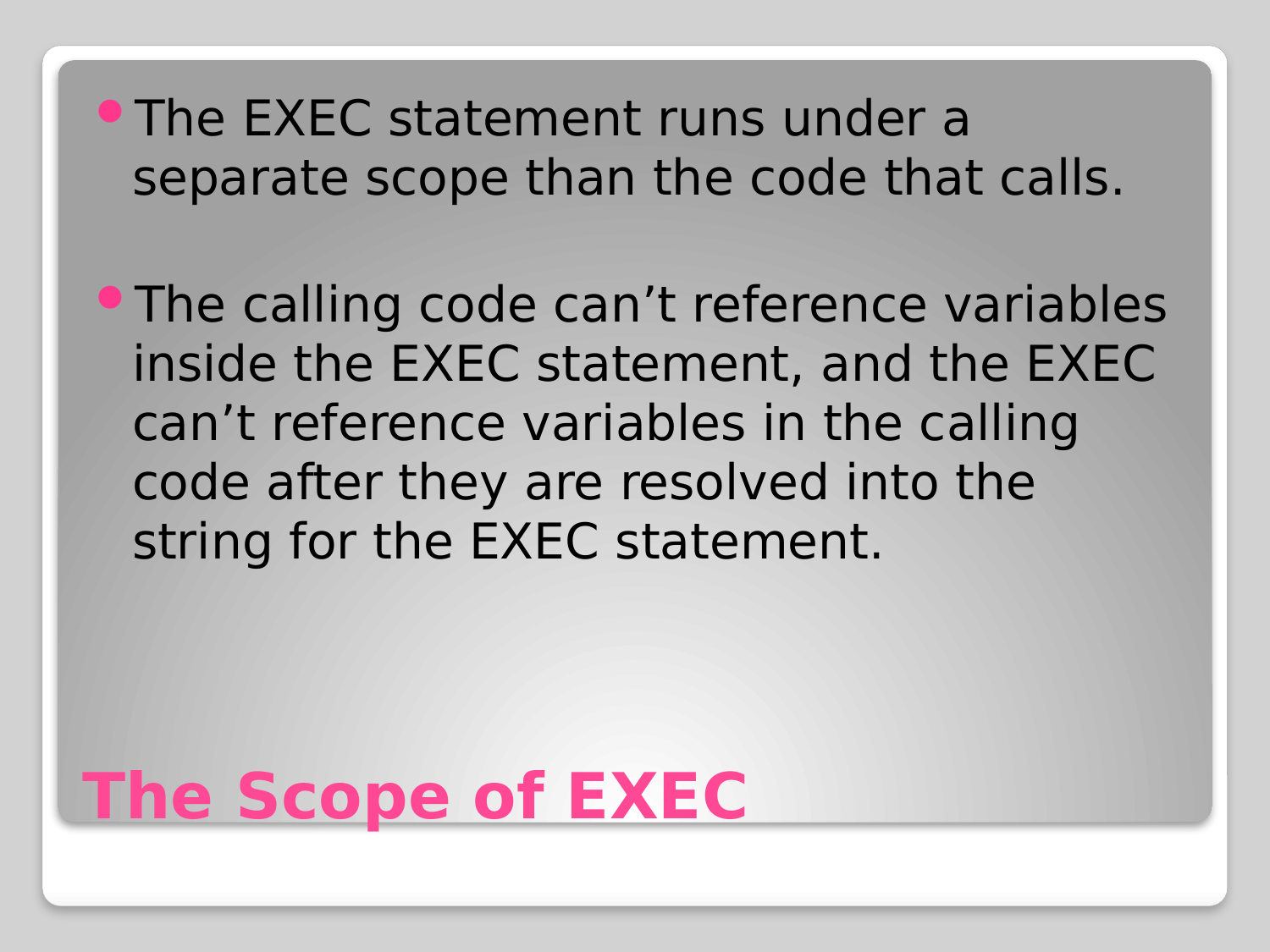

The EXEC statement runs under a separate scope than the code that calls.

The calling code can’t reference variables inside the EXEC statement, and the EXEC can’t reference variables in the calling code after they are resolved into the string for the EXEC statement.
# The Scope of EXEC